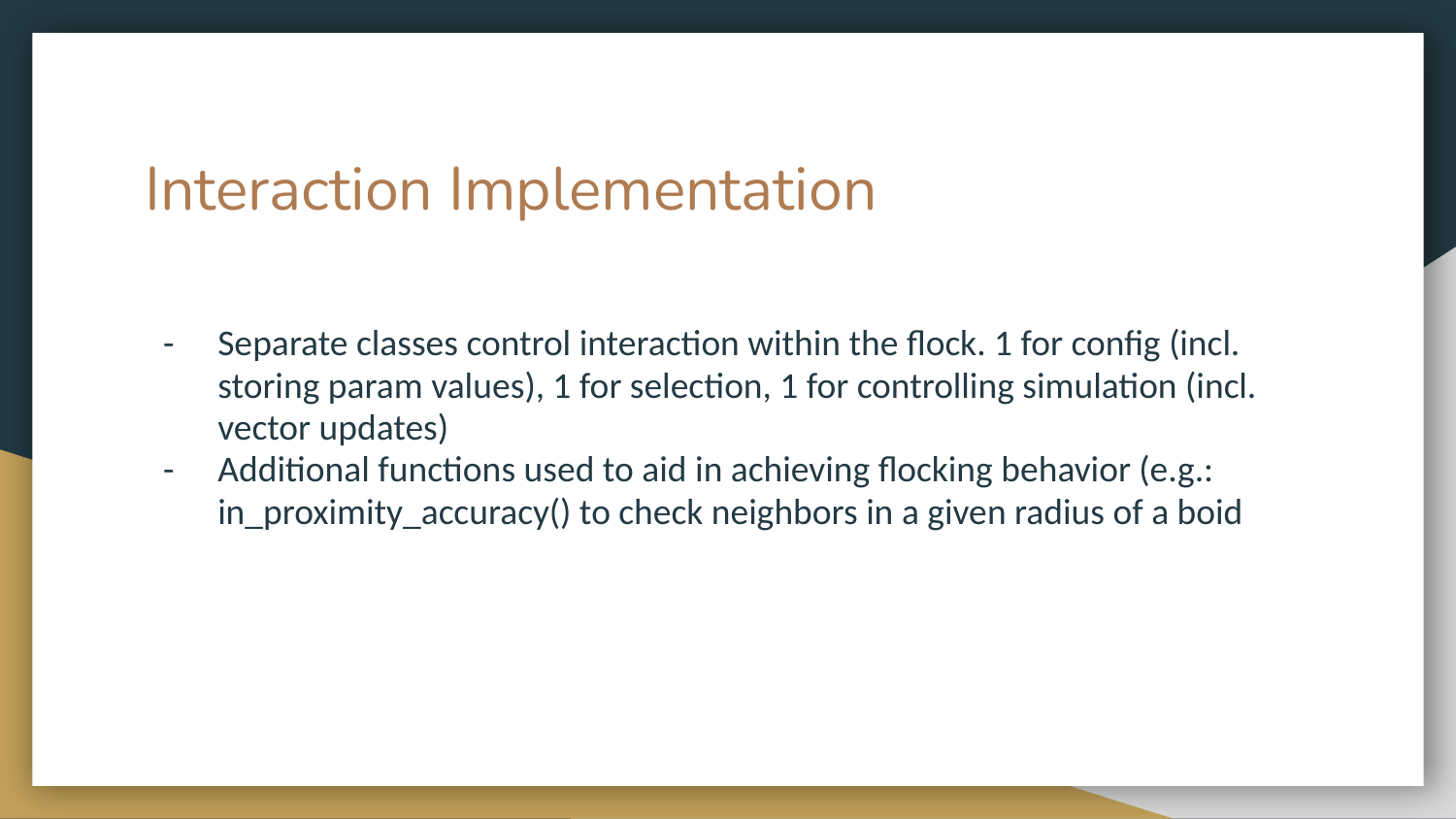

# Interaction Implementation
Separate classes control interaction within the flock. 1 for config (incl. storing param values), 1 for selection, 1 for controlling simulation (incl. vector updates)
Additional functions used to aid in achieving flocking behavior (e.g.: in_proximity_accuracy() to check neighbors in a given radius of a boid